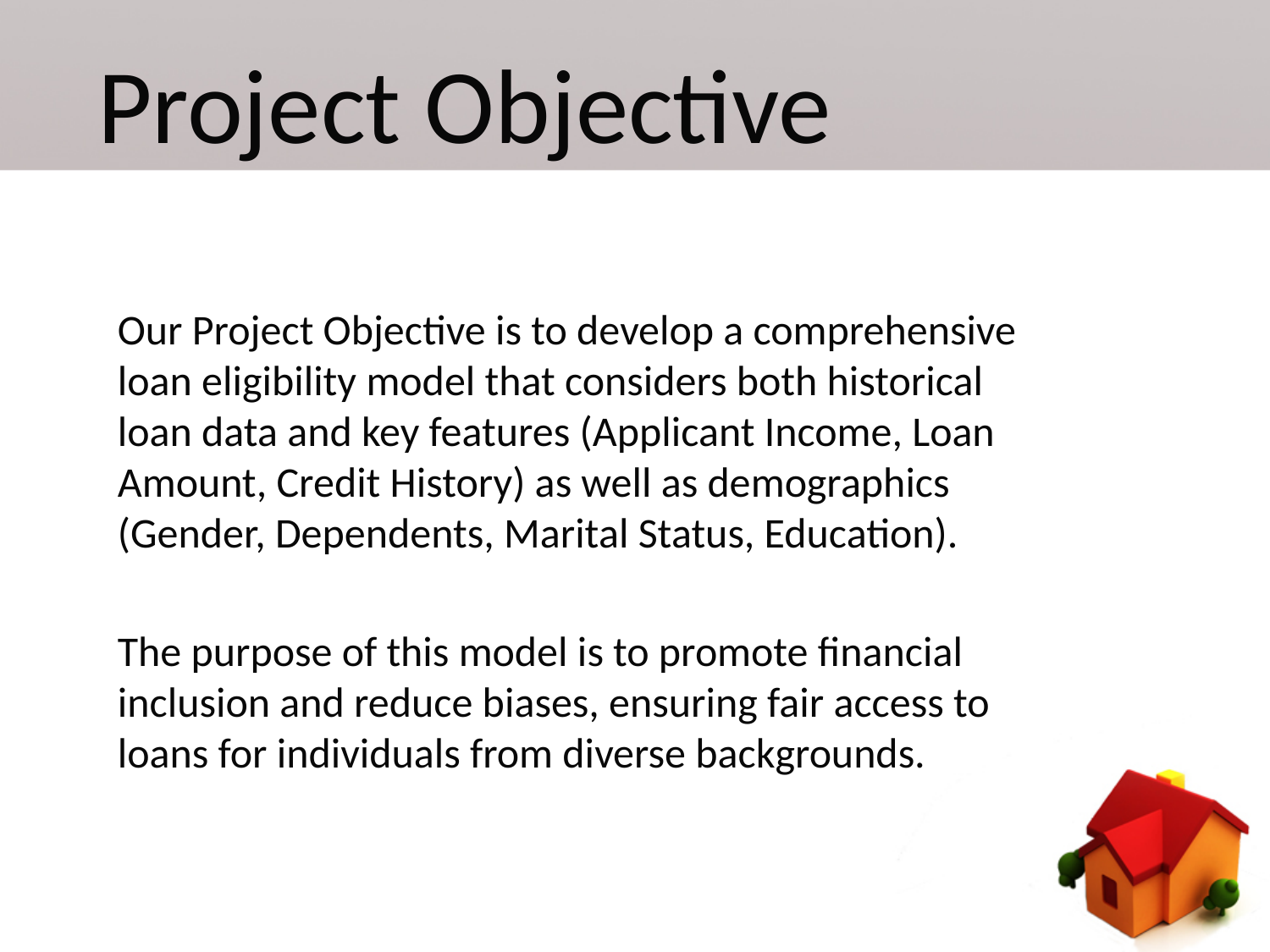

# Project Objective

Our Project Objective is to develop a comprehensive loan eligibility model that considers both historical loan data and key features (Applicant Income, Loan Amount, Credit History) as well as demographics (Gender, Dependents, Marital Status, Education).

The purpose of this model is to promote financial inclusion and reduce biases, ensuring fair access to loans for individuals from diverse backgrounds.